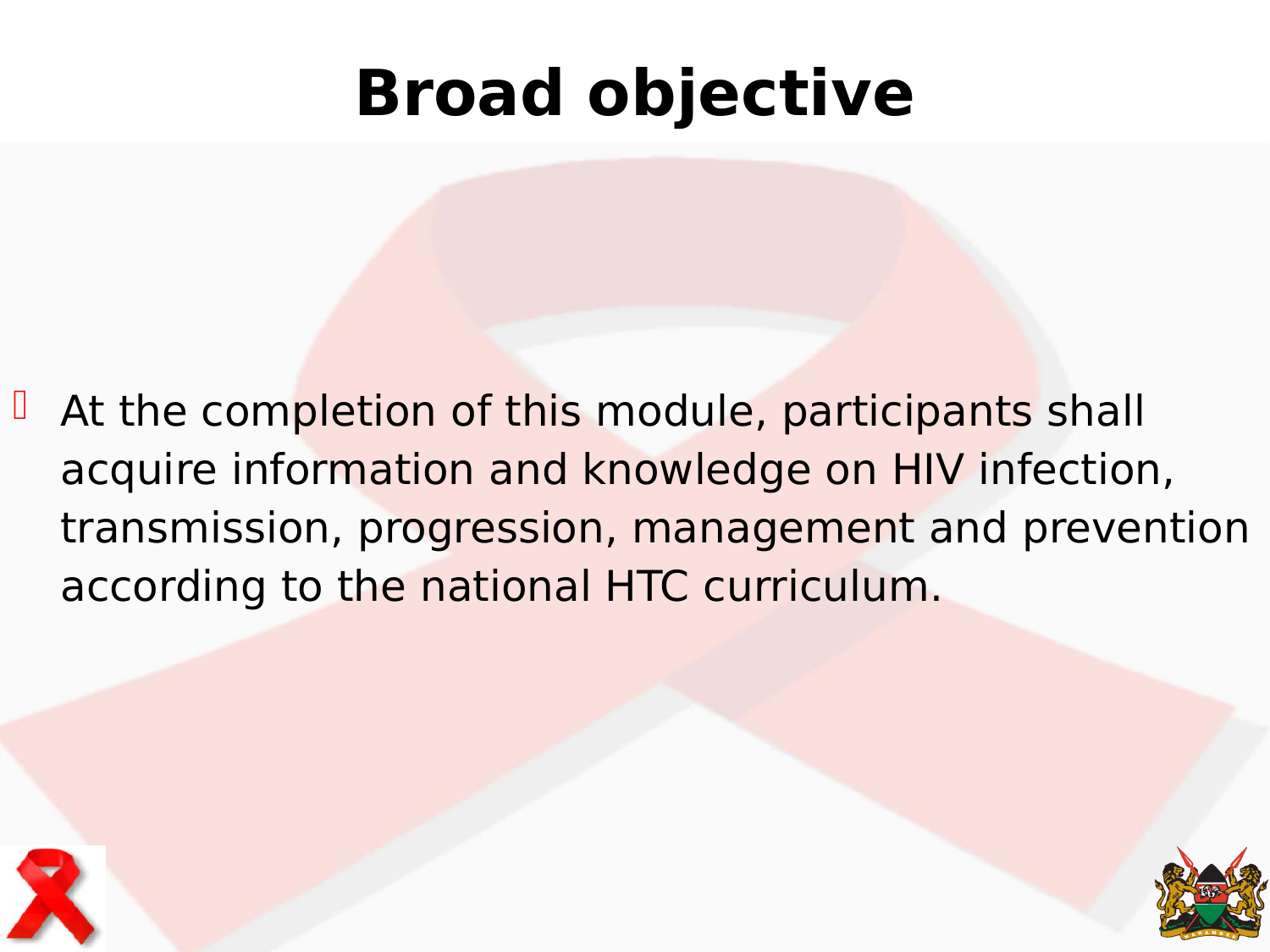

# Broad objective
At the completion of this module, participants shall acquire information and knowledge on HIV infection, transmission, progression, management and prevention according to the national HTC curriculum.